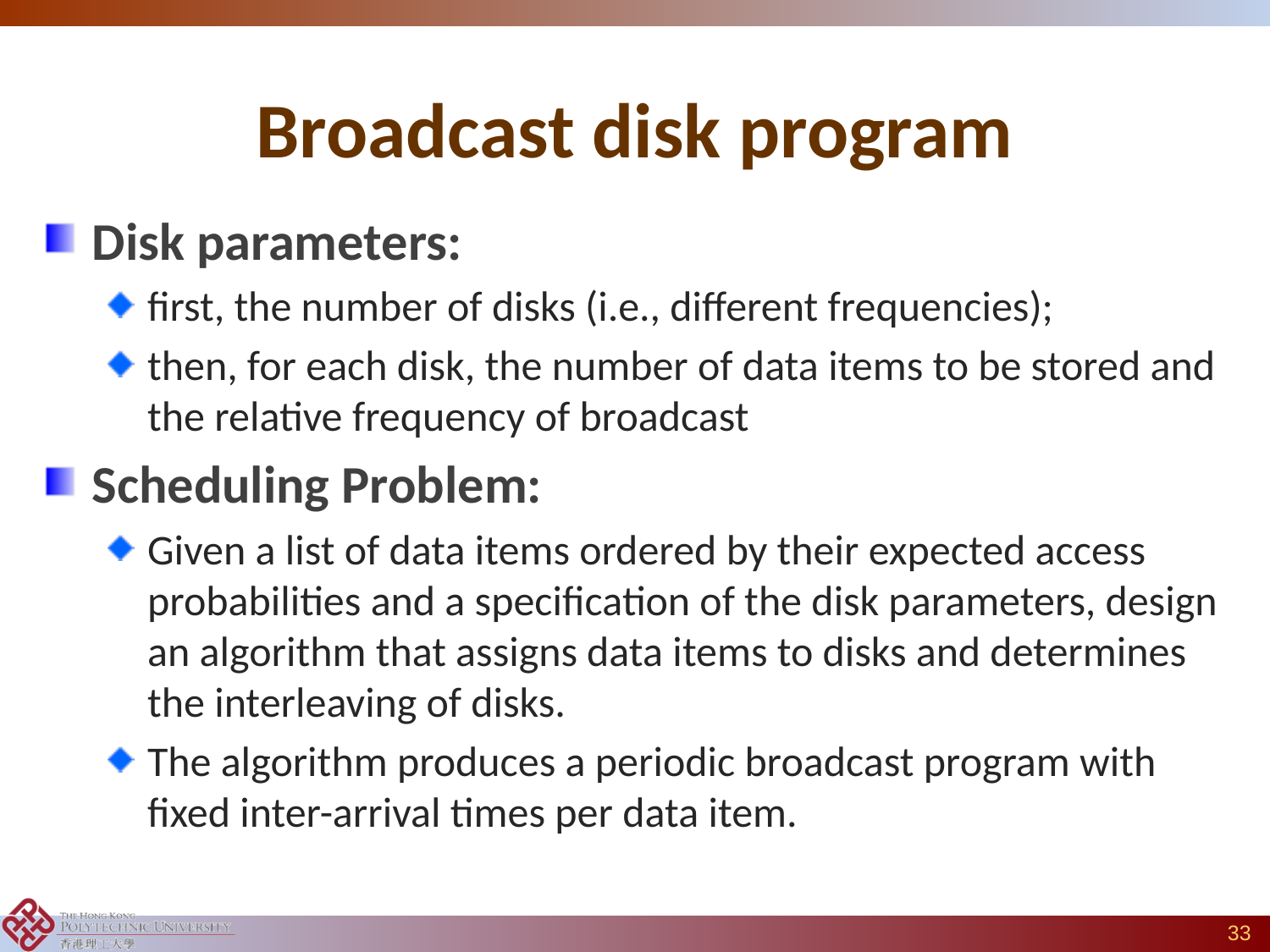

# Broadcast disk program
Disk parameters:
first, the number of disks (i.e., different frequencies);
then, for each disk, the number of data items to be stored and the relative frequency of broadcast
Scheduling Problem:
Given a list of data items ordered by their expected access probabilities and a specification of the disk parameters, design an algorithm that assigns data items to disks and determines the interleaving of disks.
The algorithm produces a periodic broadcast program with fixed inter-arrival times per data item.